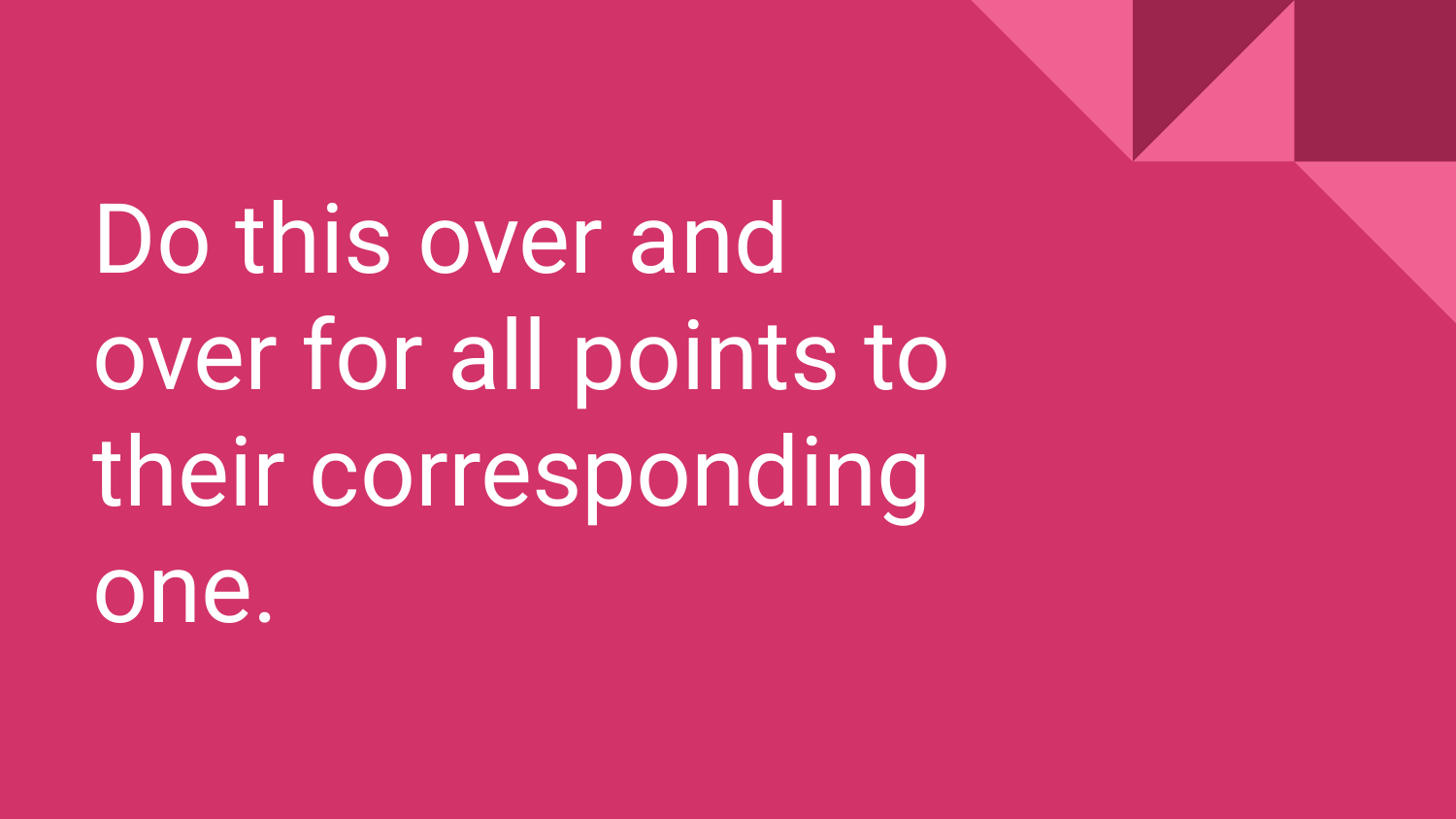

# Do this over and over for all points to their corresponding one.